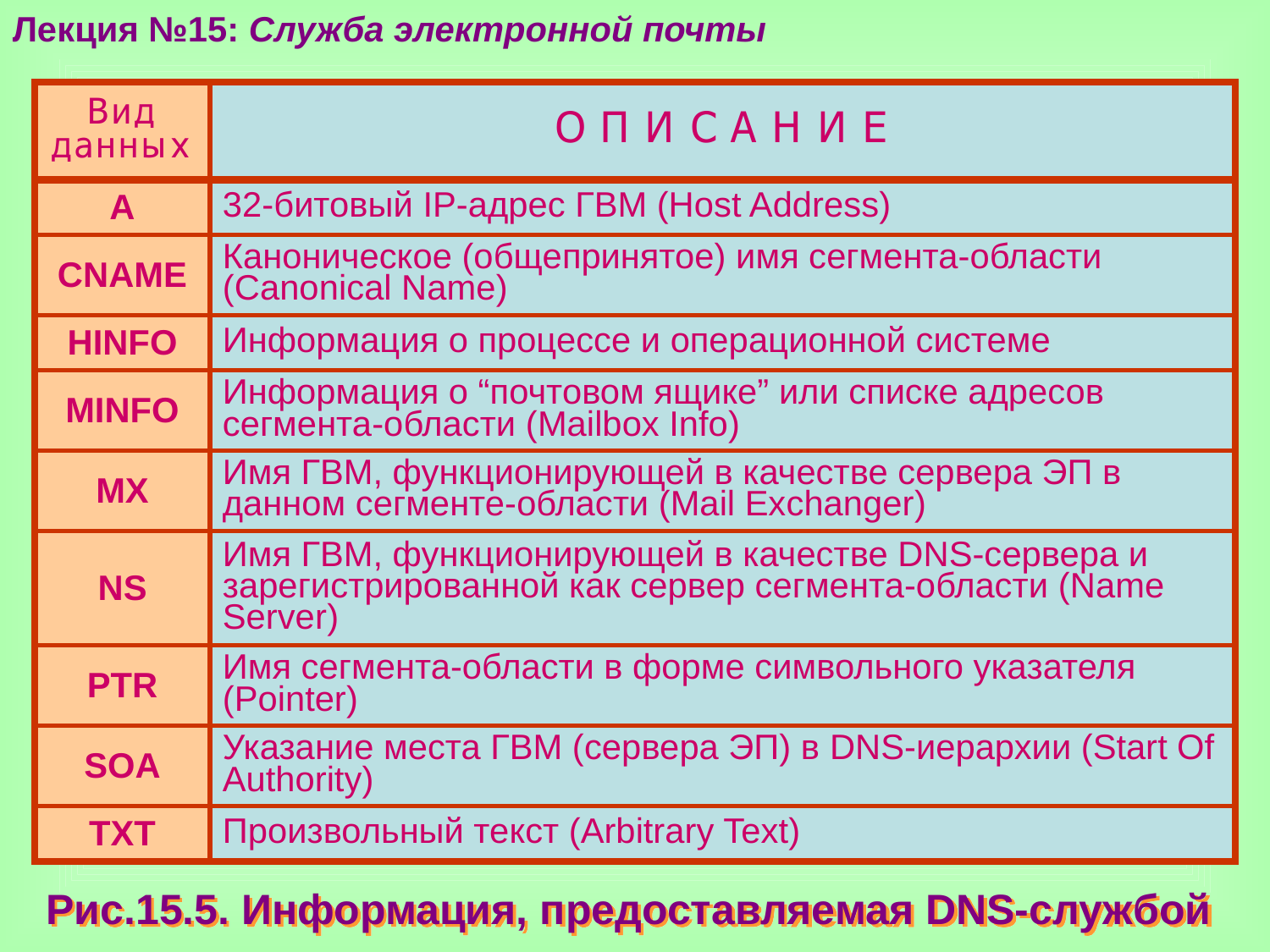

Лекция №15: Служба электронной почты
| Вид данных | О П И С А Н И Е |
| --- | --- |
| A | 32-битовый IP-адрес ГВМ (Host Address) |
| CNAME | Каноническое (общепринятое) имя сегмента-области (Canonical Name) |
| HINFO | Информация о процессе и операционной системе |
| MINFO | Информация о “почтовом ящике” или списке адресов сегмента-области (Mailbox Info) |
| MX | Имя ГВМ, функционирующей в качестве сервера ЭП в данном сегменте-области (Mail Exchanger) |
| NS | Имя ГВМ, функционирующей в качестве DNS-сервера и зарегистрированной как сервер сегмента-области (Name Server) |
| PTR | Имя сегмента-области в форме символьного указателя (Pointer) |
| SOA | Указание места ГВМ (сервера ЭП) в DNS-иерархии (Start Of Authority) |
| TXT | Произвольный текст (Arbitrary Text) |
Рис.15.5. Информация, предоставляемая DNS-службой